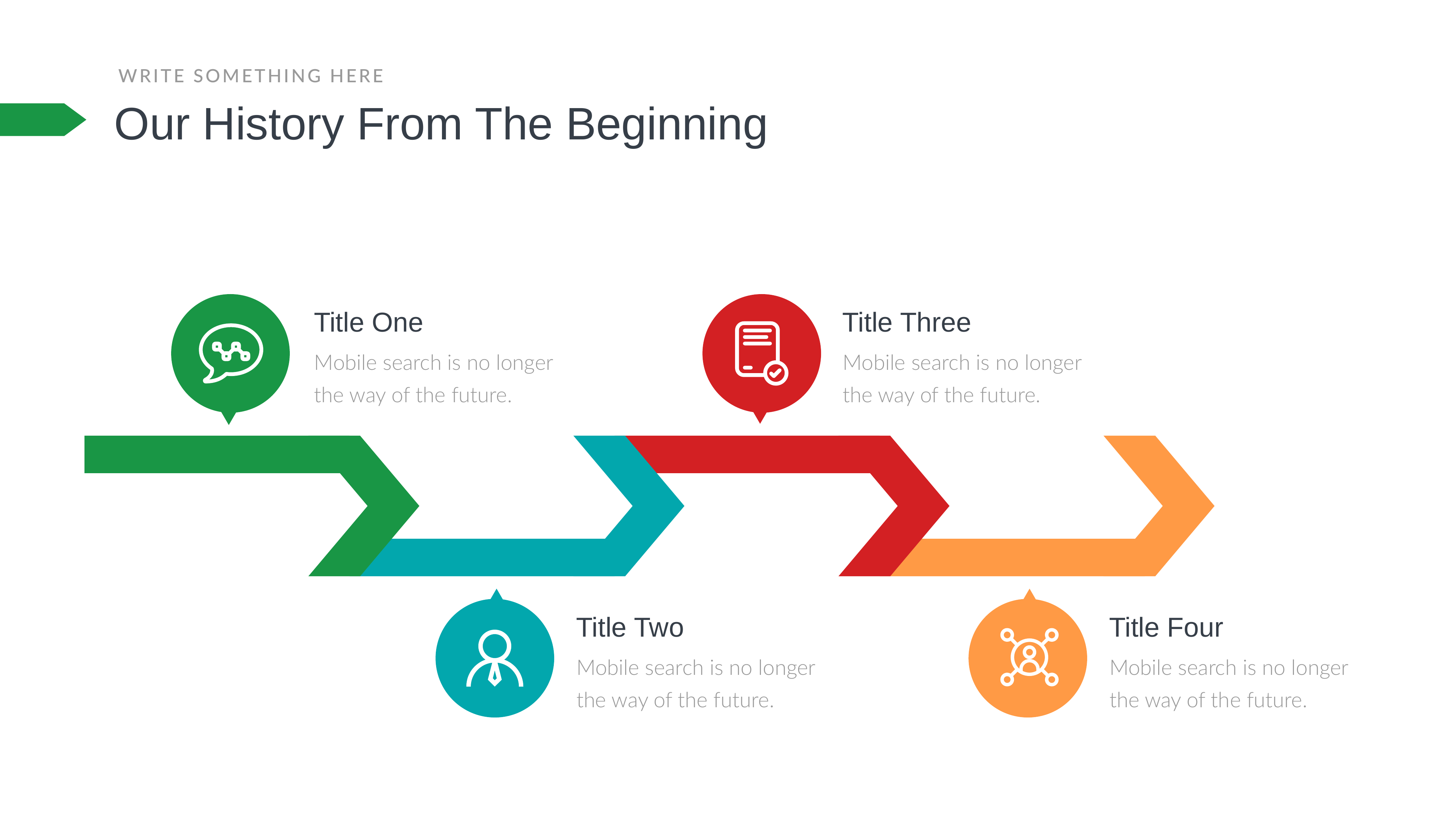

WRITE SOMETHING HERE
Our History From The Beginning

Title One
Title Three

Mobile search is no longer the way of the future.
Mobile search is no longer the way of the future.

Title Two
Title Four

Mobile search is no longer the way of the future.
Mobile search is no longer the way of the future.